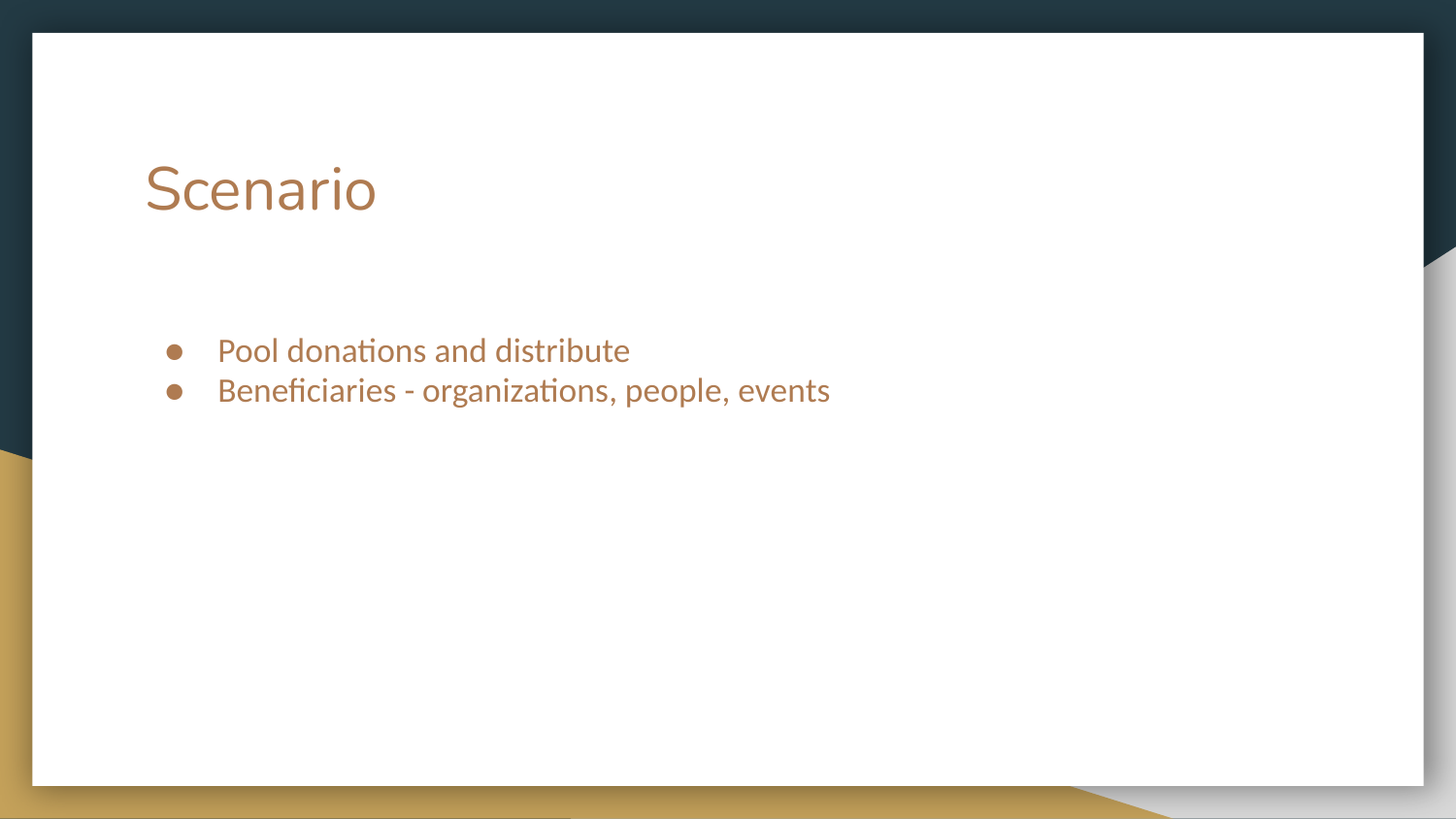

# Scenario
Pool donations and distribute
Beneficiaries - organizations, people, events